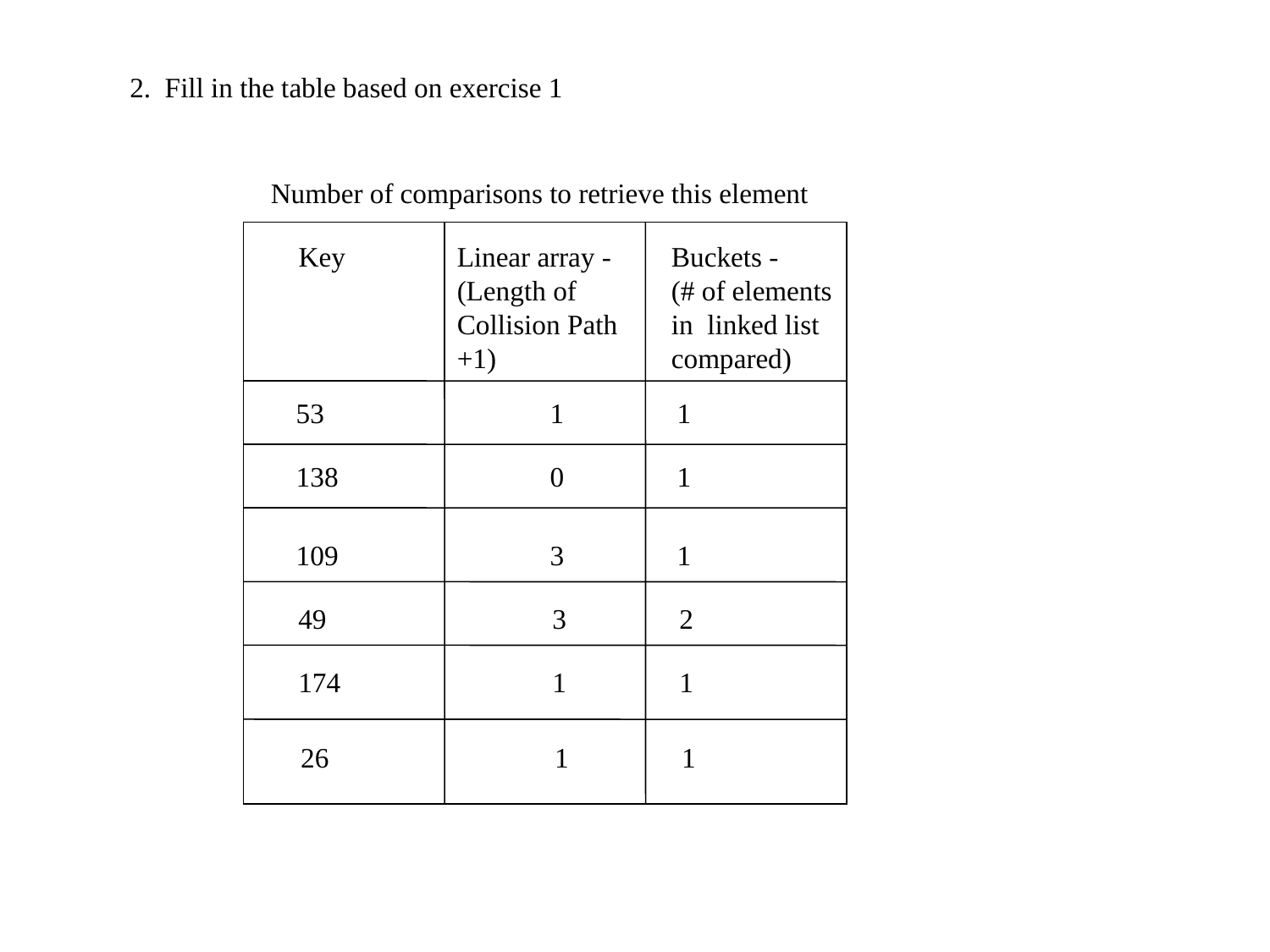

2.  Fill in the table based on exercise 1
Number of comparisons to retrieve this element

Key
Linear array -
(Length of
Collision Path +1)
Buckets -
(# of elements
in  linked list
compared)

53		1	1

138		0	1

109		3	1

49		3	2

174		1	1

26		1	1